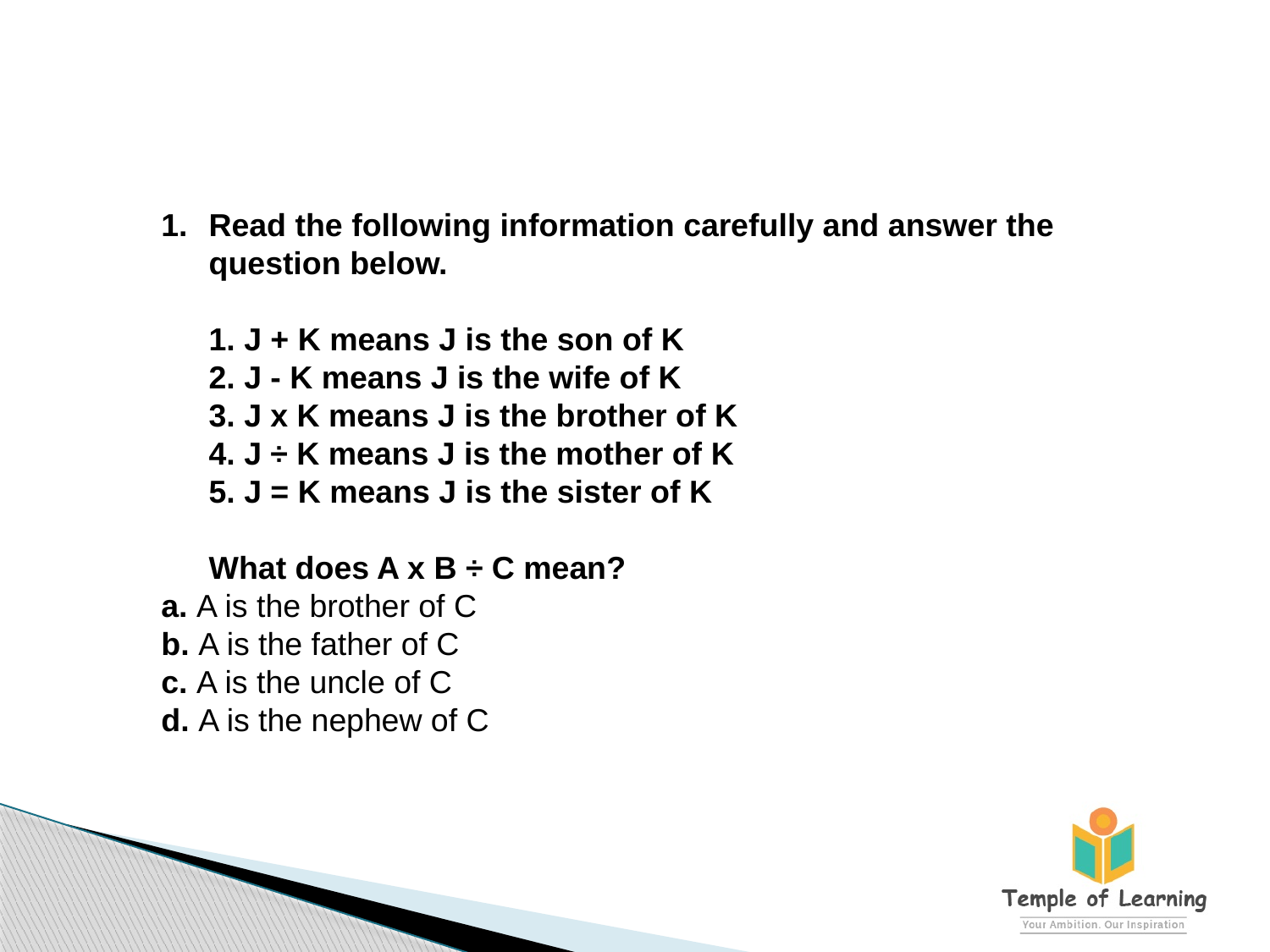

Read the following information carefully and answer the question below.
1. J + K means J is the son of K
2. J - K means J is the wife of K
3. J x K means J is the brother of K
4. J ÷ K means J is the mother of K
5. J = K means J is the sister of K
What does A x B ÷ C mean?
a. A is the brother of C
b. A is the father of C
c. A is the uncle of C
d. A is the nephew of C